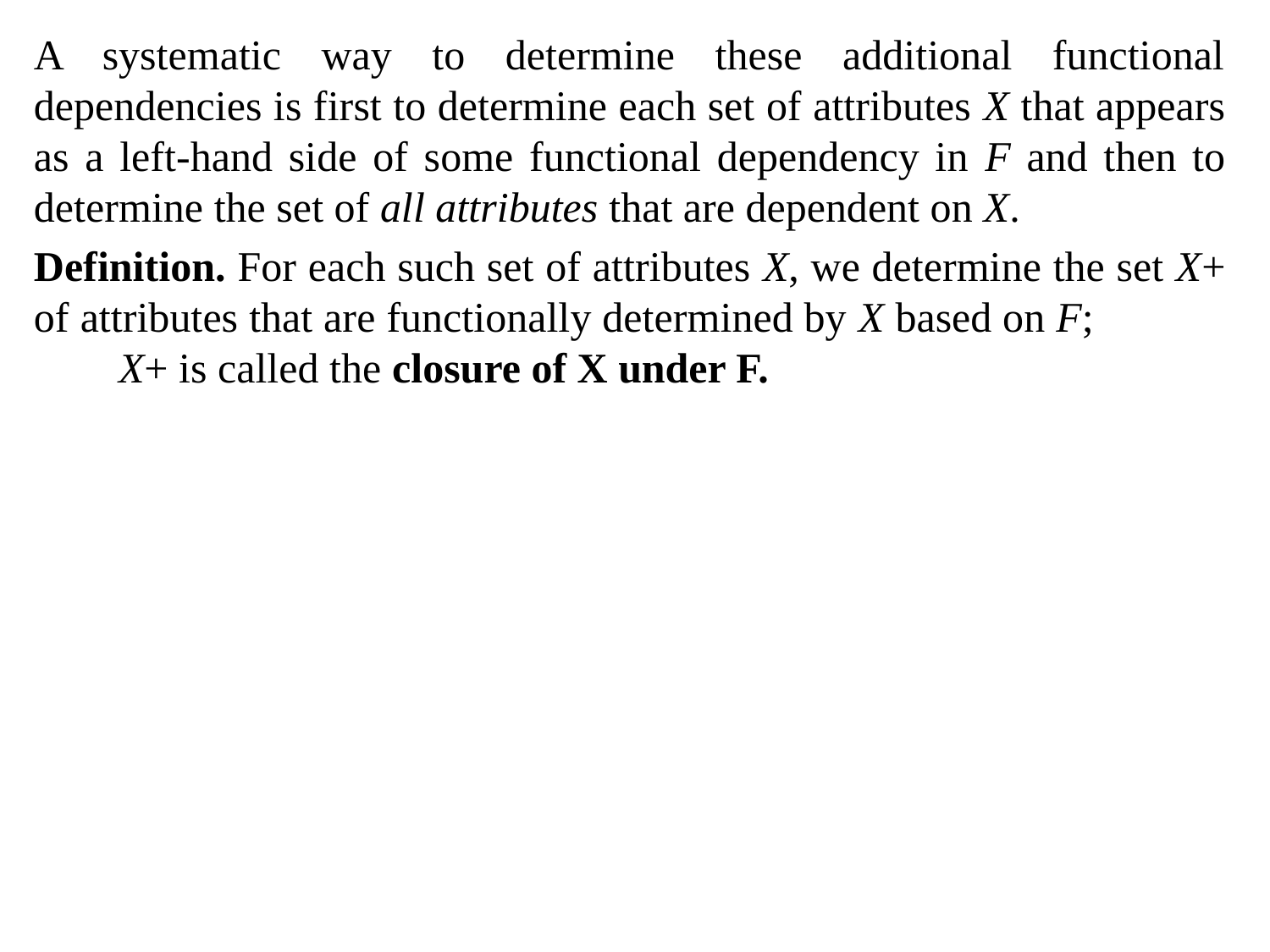

A systematic way to determine these additional functional dependencies is first to determine each set of attributes X that appears as a left-hand side of some functional dependency in F and then to determine the set of all attributes that are dependent on X.
Definition. For each such set of attributes X, we determine the set X+ of attributes that are functionally determined by X based on F;                     X+ is called the closure of X under F.